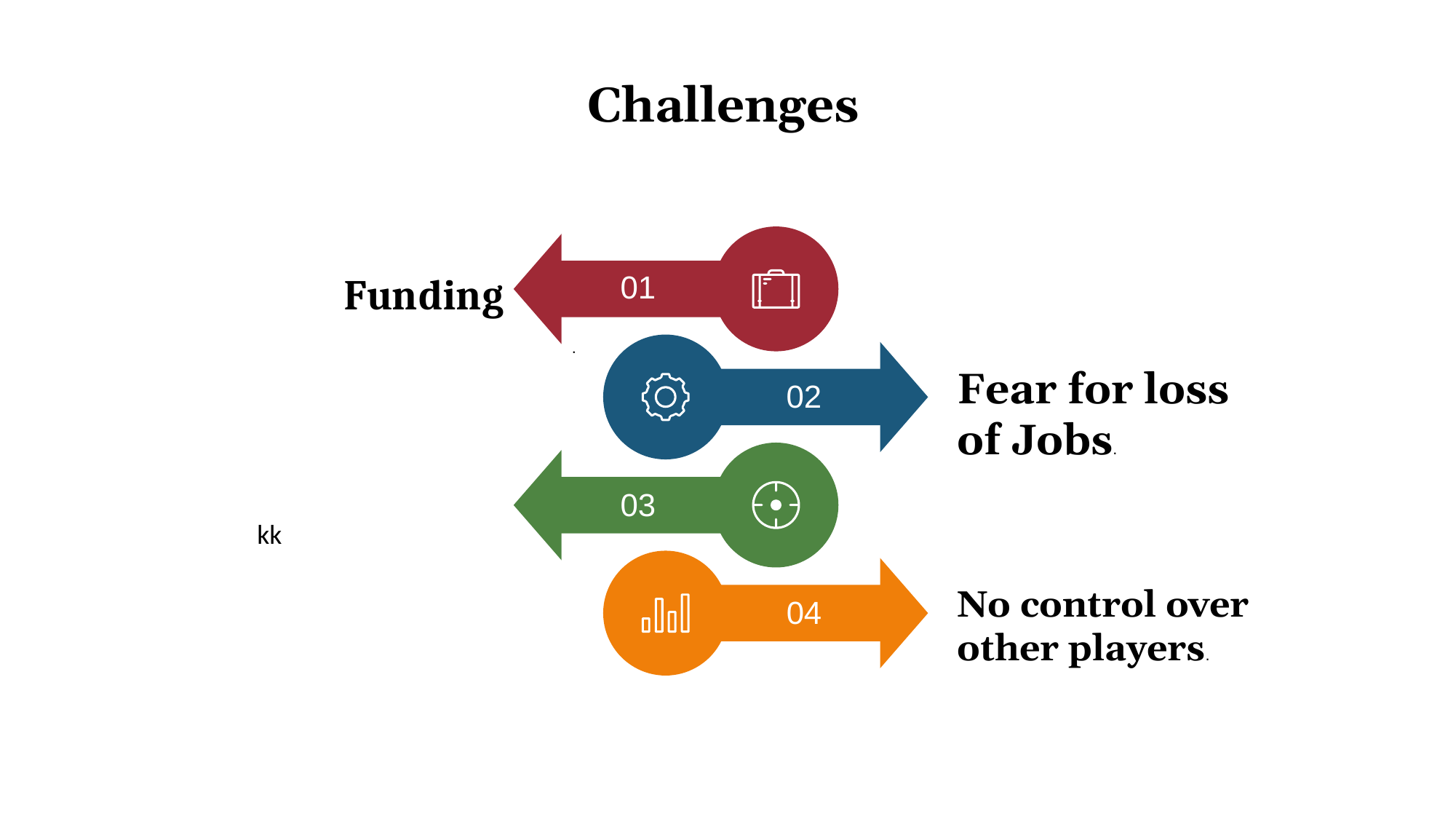

Challenges

01

02

03

04

Funding
.
Fear for loss of Jobs.

No control over other players.
kk